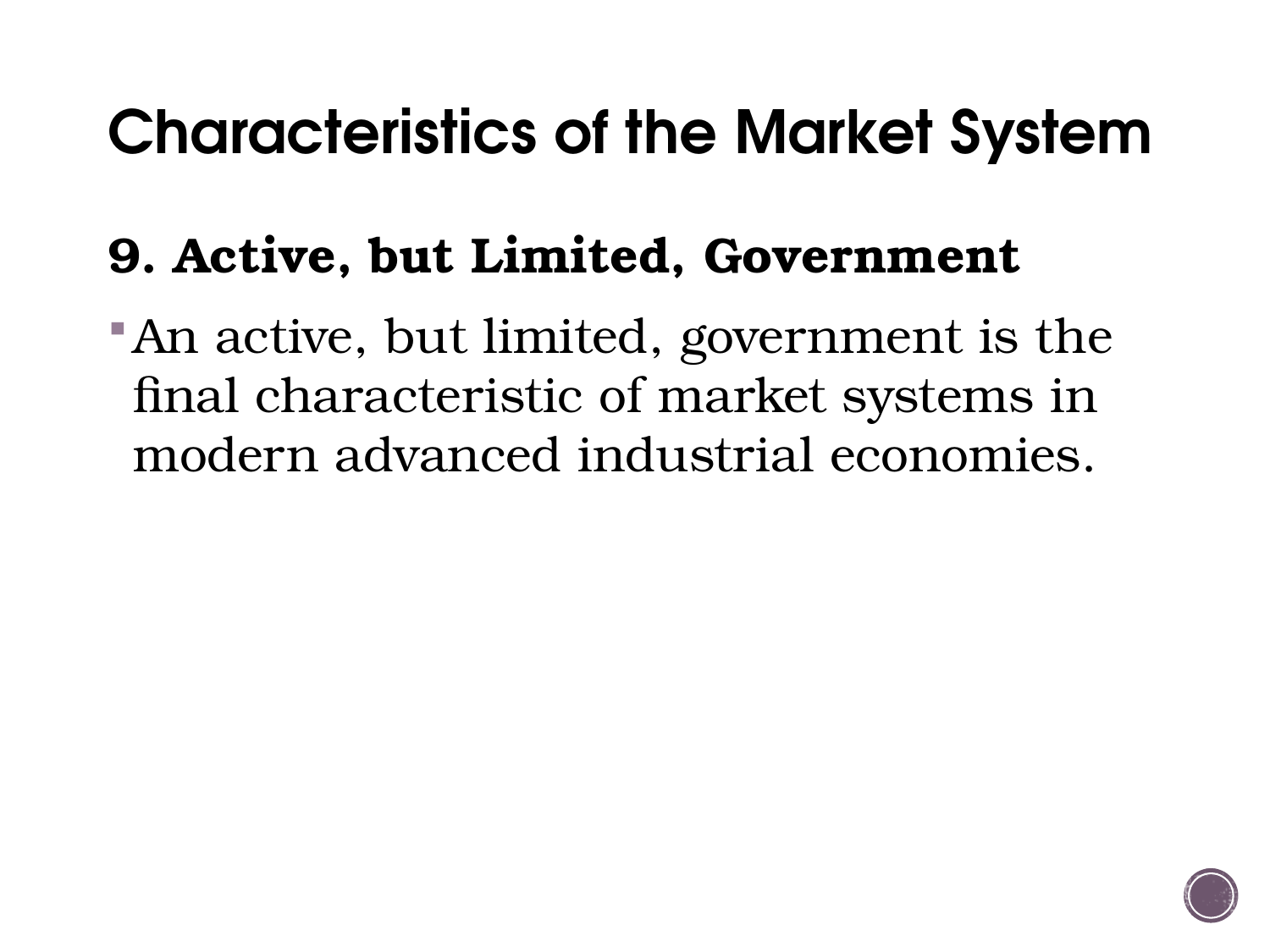

# Characteristics of the Market System
9. Active, but Limited, Government
An active, but limited, government is the final characteristic of market systems in modern advanced industrial economies.